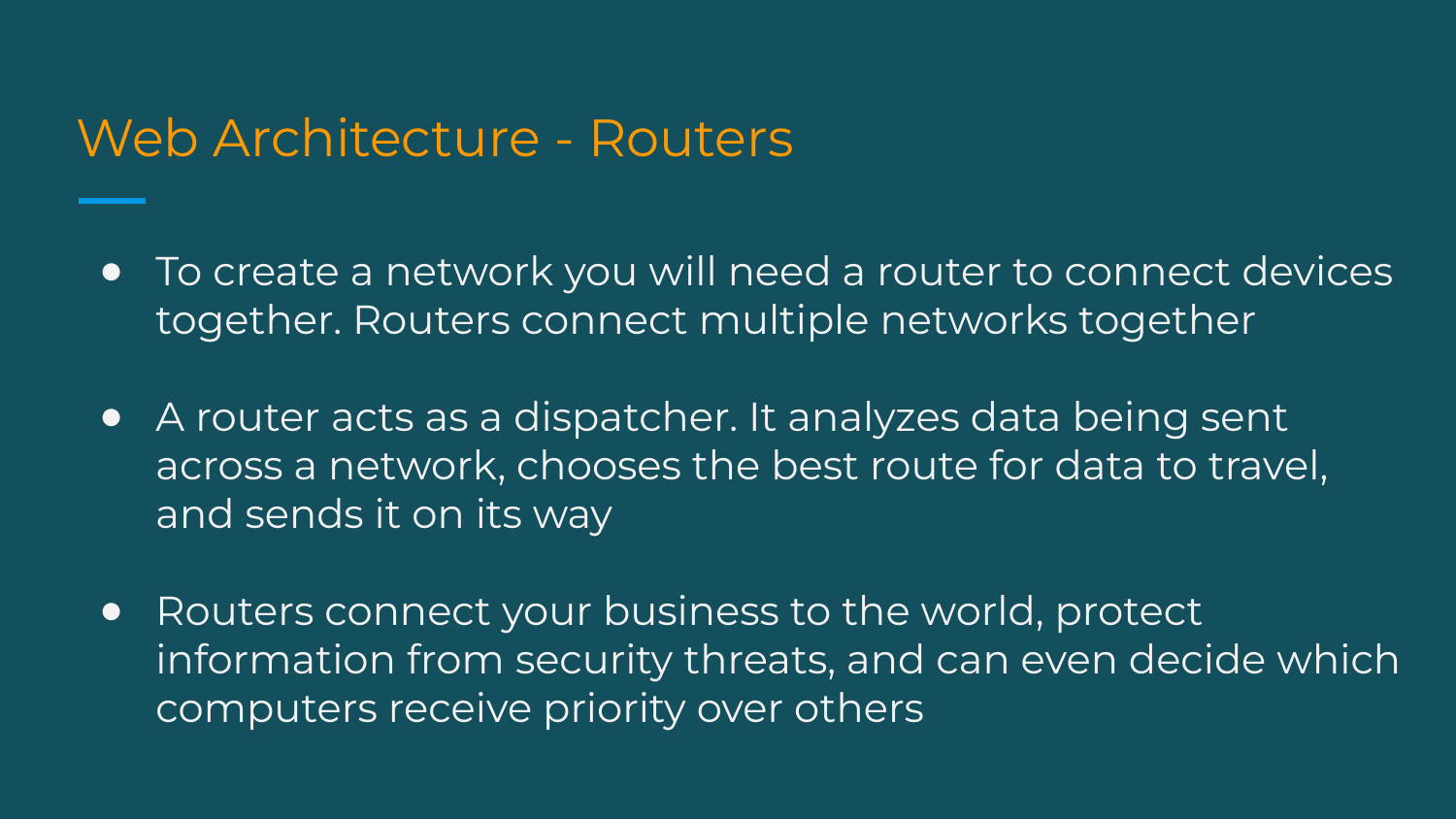

Web Architecture - Routers
To create a network you will need a router to connect devices together. Routers connect multiple networks together

A router acts as a dispatcher. It analyzes data being sent across a network, chooses the best route for data to travel, and sends it on its way

Routers connect your business to the world, protect information from security threats, and can even decide which computers receive priority over others